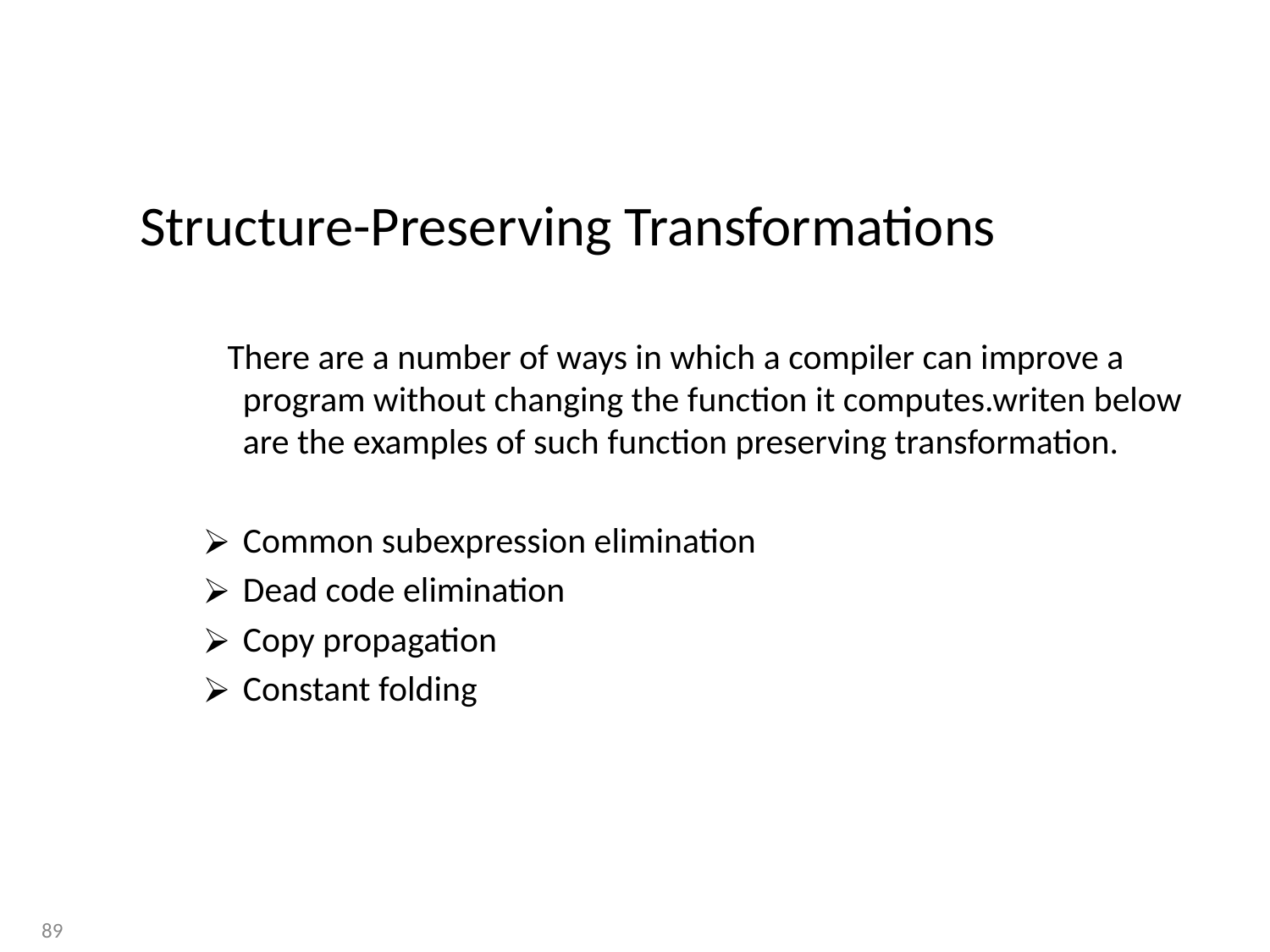

# Structure-Preserving Transformations
   There are a number of ways in which a compiler can improve a program without changing the function it computes.writen below are the examples of such function preserving transformation.

Common subexpression elimination
Dead code elimination
Copy propagation
Constant folding

89